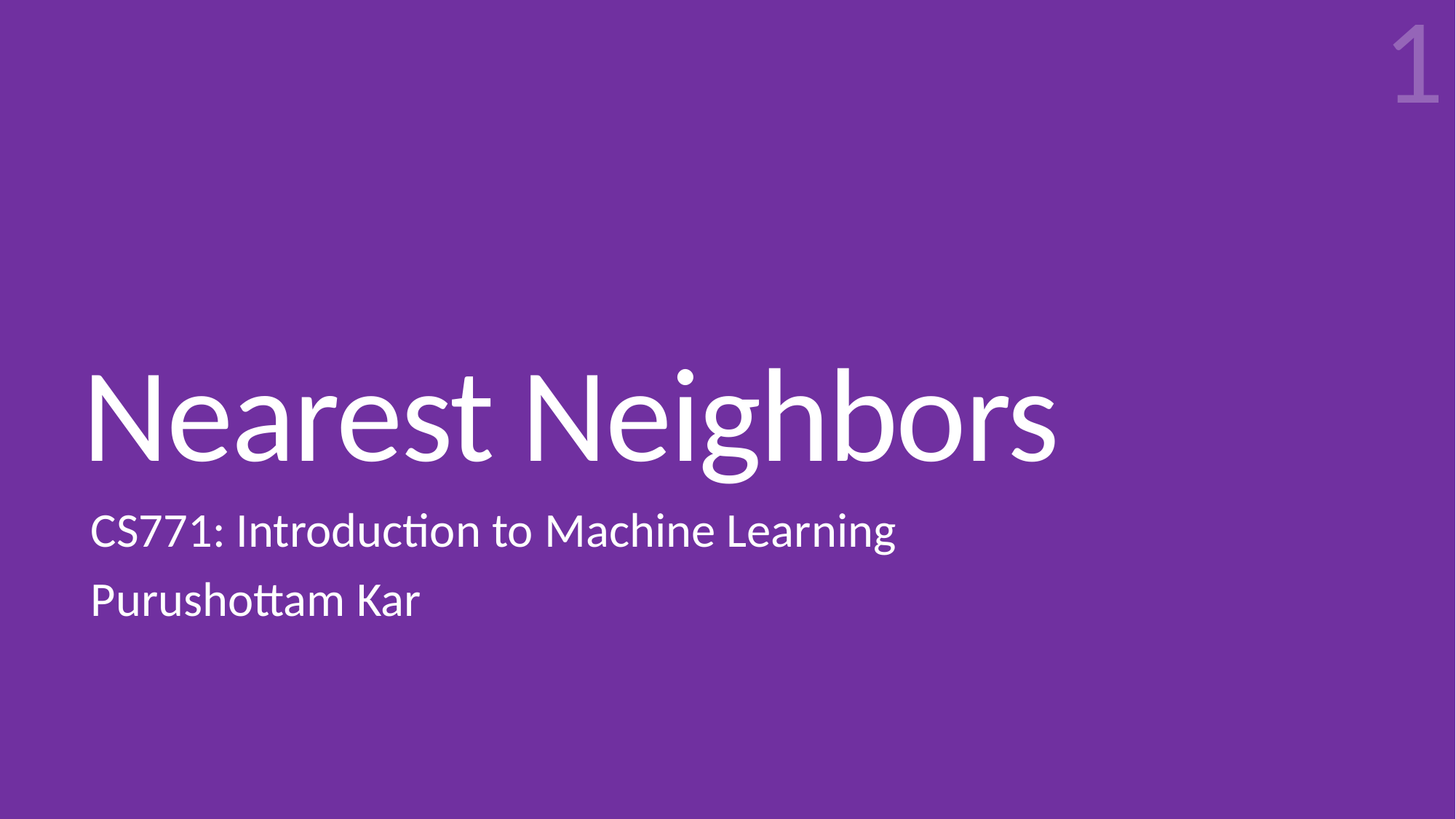

1
# Nearest Neighbors
CS771: Introduction to Machine Learning
Purushottam Kar